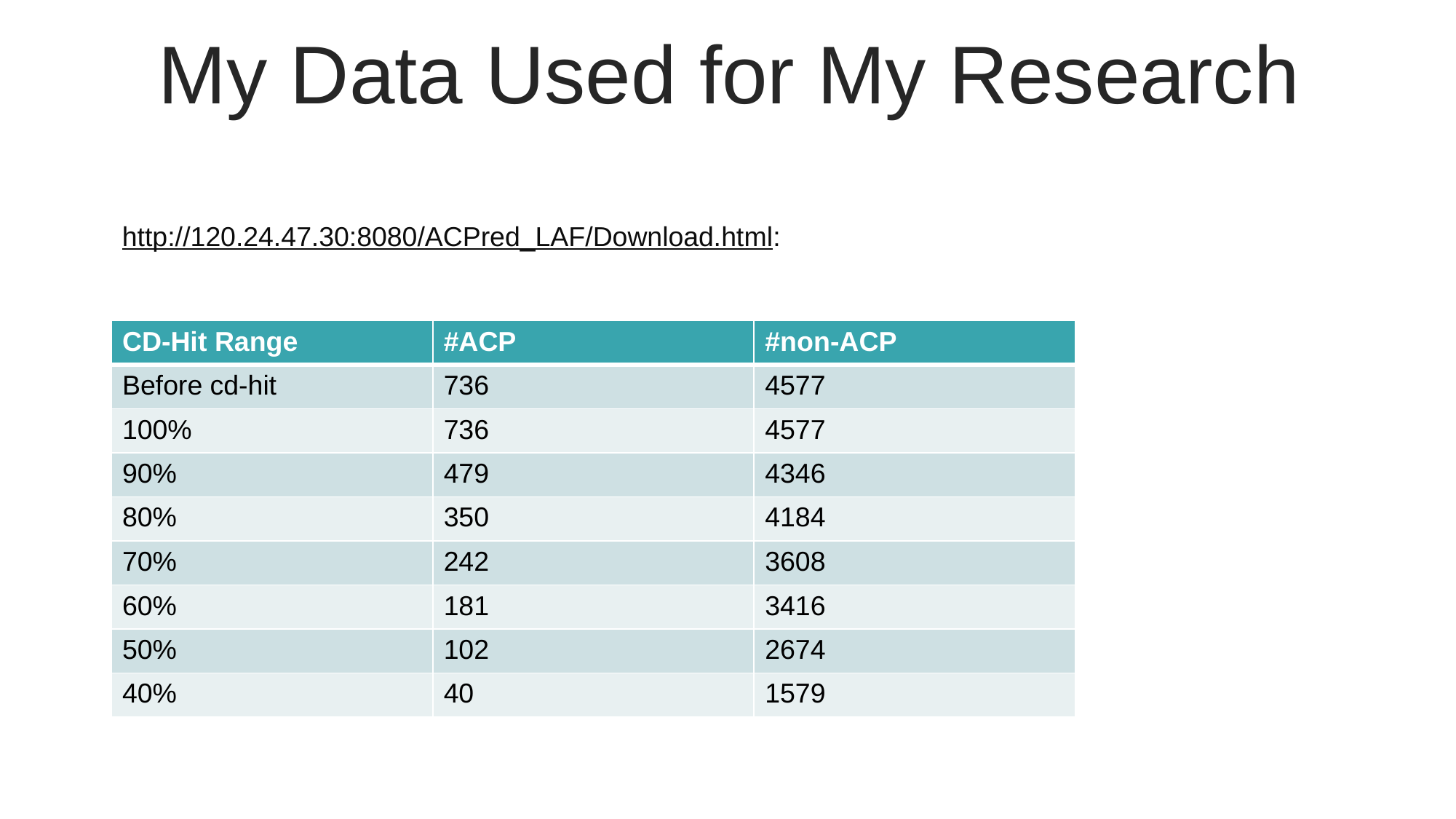

My Data Used for My Research
http://120.24.47.30:8080/ACPred_LAF/Download.html:

| CD-Hit Range | #ACP | #non-ACP |
| --- | --- | --- |
| Before cd-hit | 736 | 4577 |
| 100% | 736 | 4577 |
| 90% | 479 | 4346 |
| 80% | 350 | 4184 |
| 70% | 242 | 3608 |
| 60% | 181 | 3416 |
| 50% | 102 | 2674 |
| 40% | 40 | 1579 |